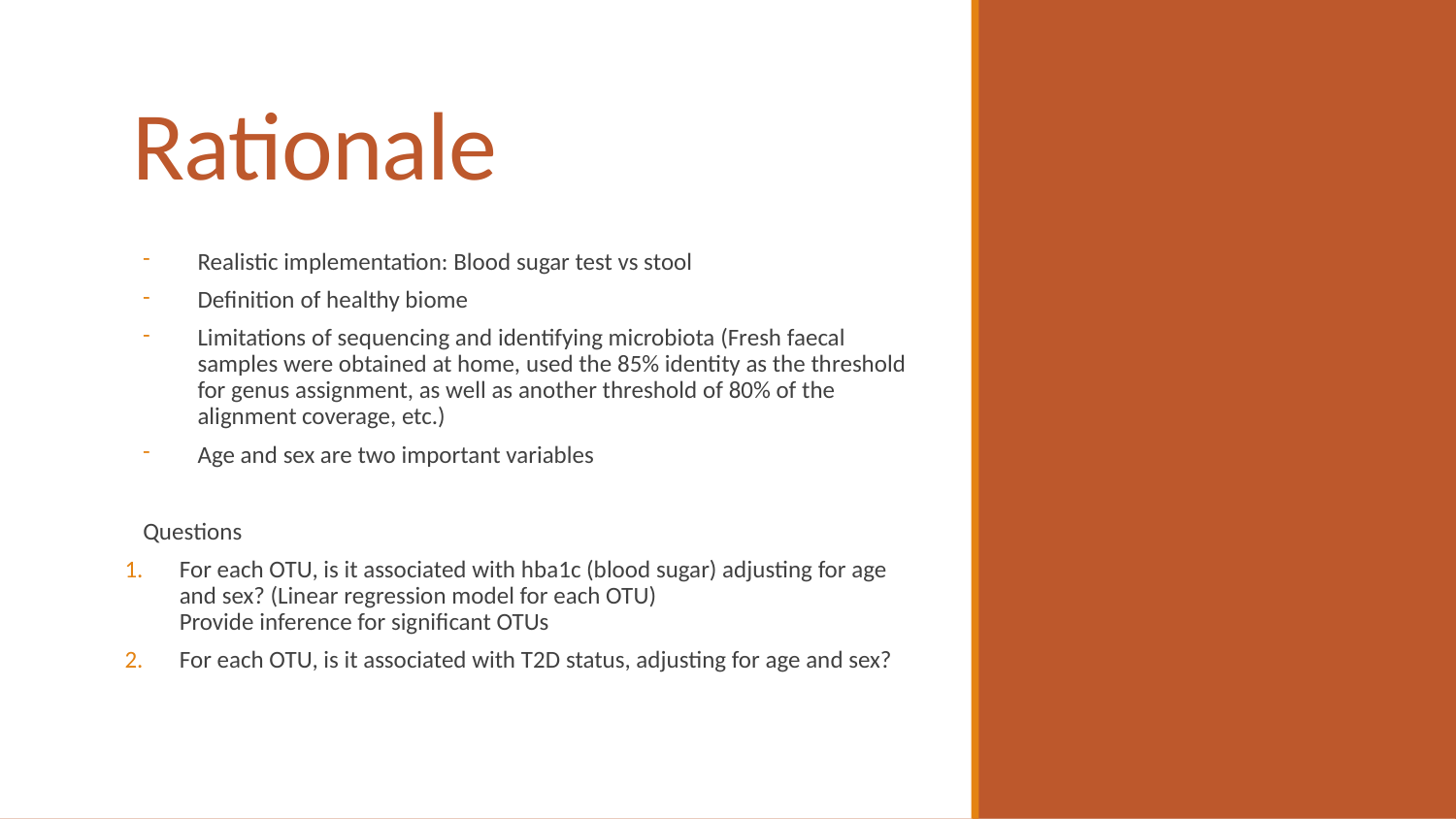

# Rationale
Realistic implementation: Blood sugar test vs stool
Definition of healthy biome
Limitations of sequencing and identifying microbiota (Fresh faecal samples were obtained at home, used the 85% identity as the threshold for genus assignment, as well as another threshold of 80% of the alignment coverage, etc.)
Age and sex are two important variables

Questions
For each OTU, is it associated with hba1c (blood sugar) adjusting for age and sex? (Linear regression model for each OTU)
Provide inference for significant OTUs
For each OTU, is it associated with T2D status, adjusting for age and sex?